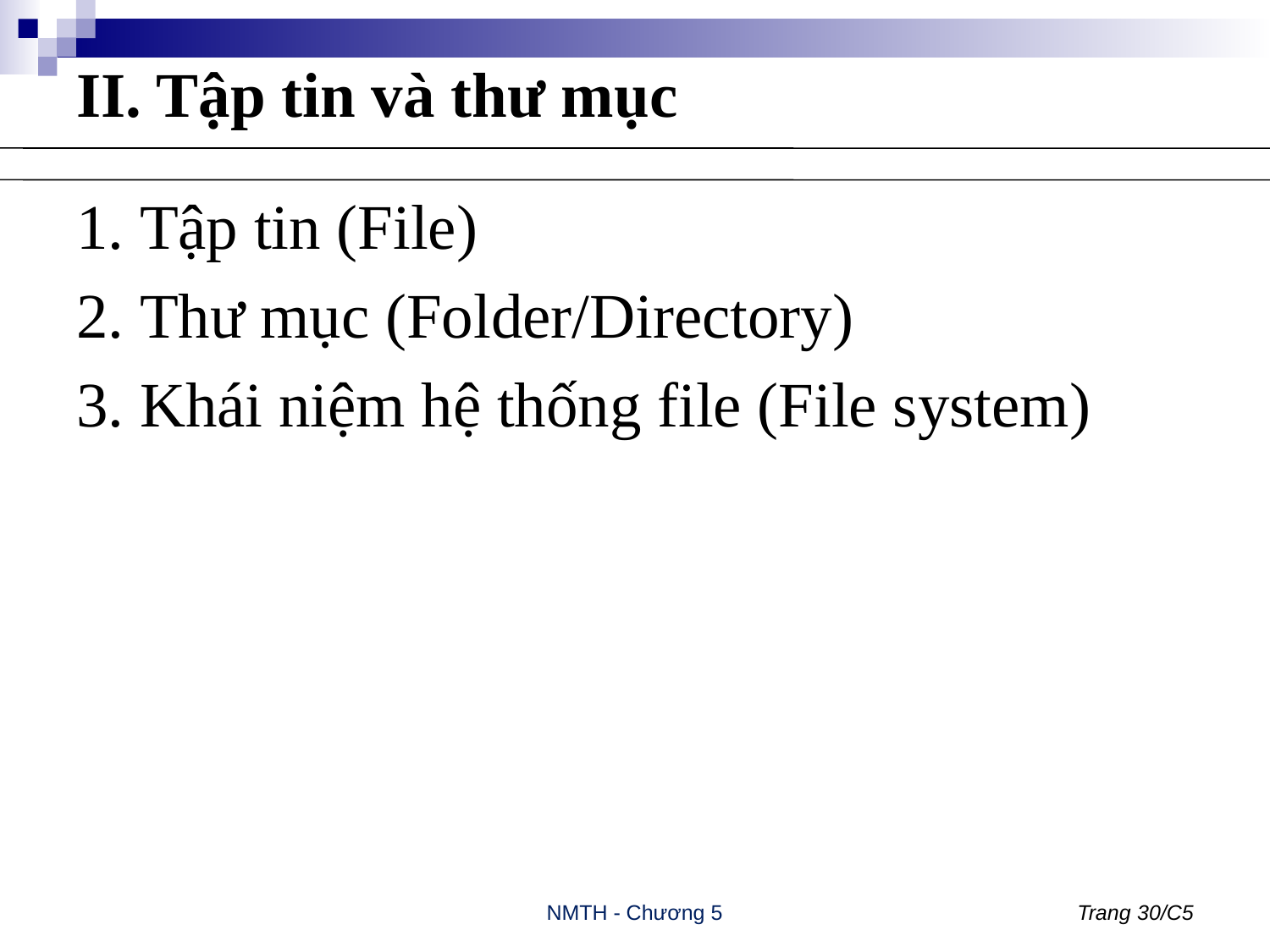

# II. Tập tin và thư mục

Tập tin (File)
Thư mục (Folder/Directory)
Khái niệm hệ thống file (File system)
NMTH - Chương 5
Trang 30/C5